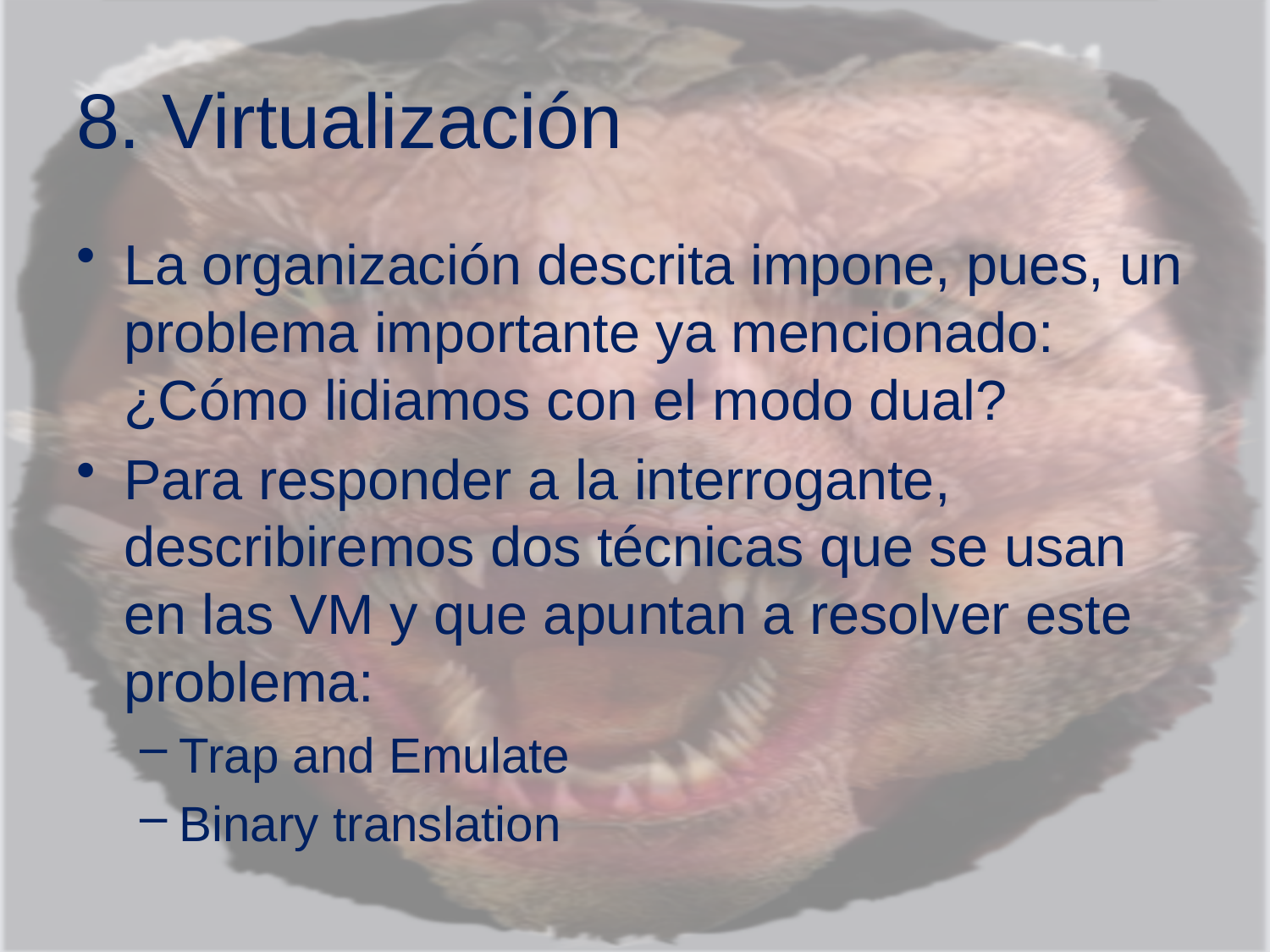

# 8. Virtualización
La organización descrita impone, pues, un problema importante ya mencionado: ¿Cómo lidiamos con el modo dual?
Para responder a la interrogante, describiremos dos técnicas que se usan en las VM y que apuntan a resolver este problema:
Trap and Emulate
Binary translation